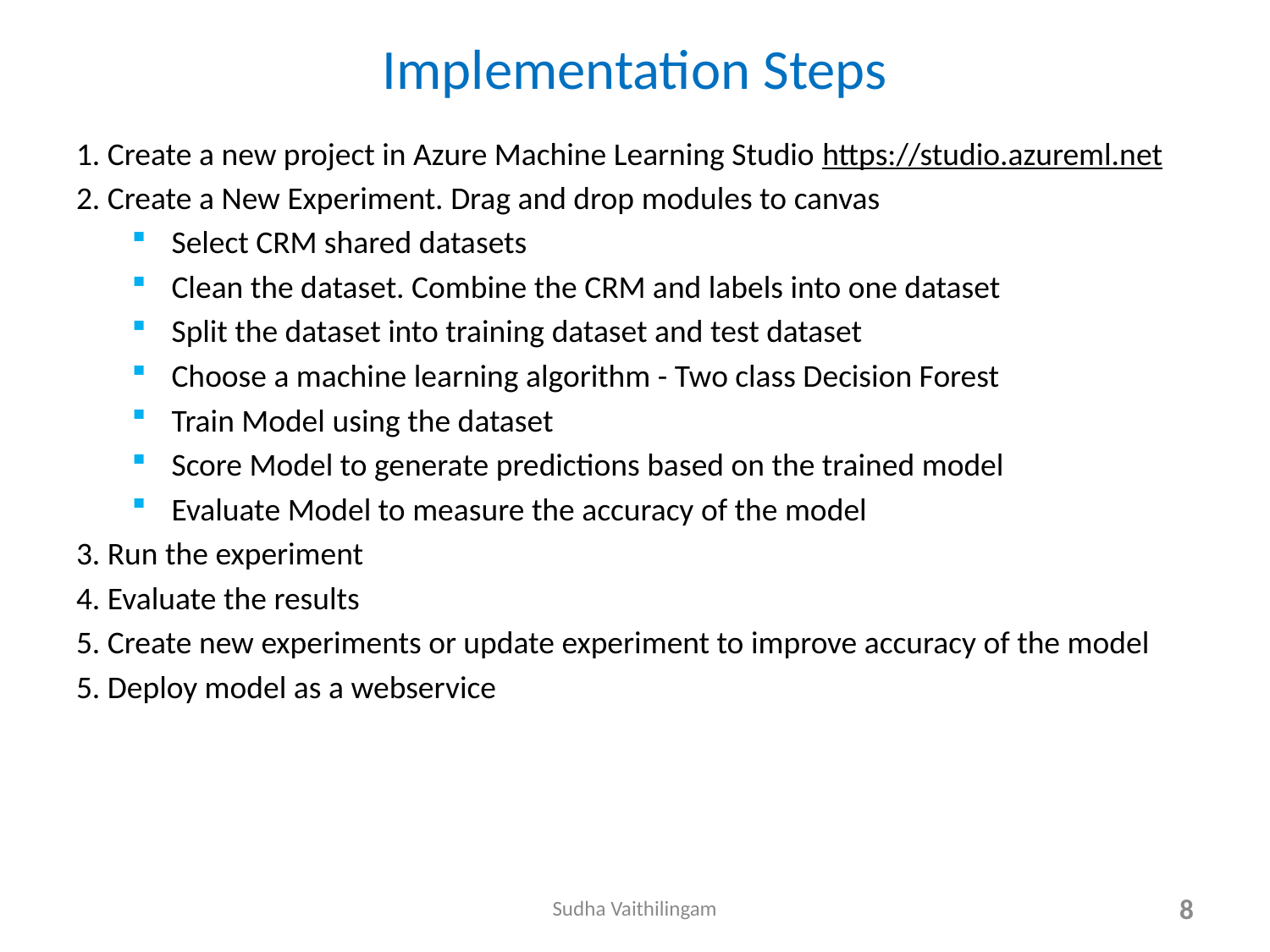

# Implementation Steps
1. Create a new project in Azure Machine Learning Studio https://studio.azureml.net
2. Create a New Experiment. Drag and drop modules to canvas
Select CRM shared datasets
Clean the dataset. Combine the CRM and labels into one dataset
Split the dataset into training dataset and test dataset
Choose a machine learning algorithm - Two class Decision Forest
Train Model using the dataset
Score Model to generate predictions based on the trained model
Evaluate Model to measure the accuracy of the model
3. Run the experiment
4. Evaluate the results
5. Create new experiments or update experiment to improve accuracy of the model
5. Deploy model as a webservice

Sudha Vaithilingam
8